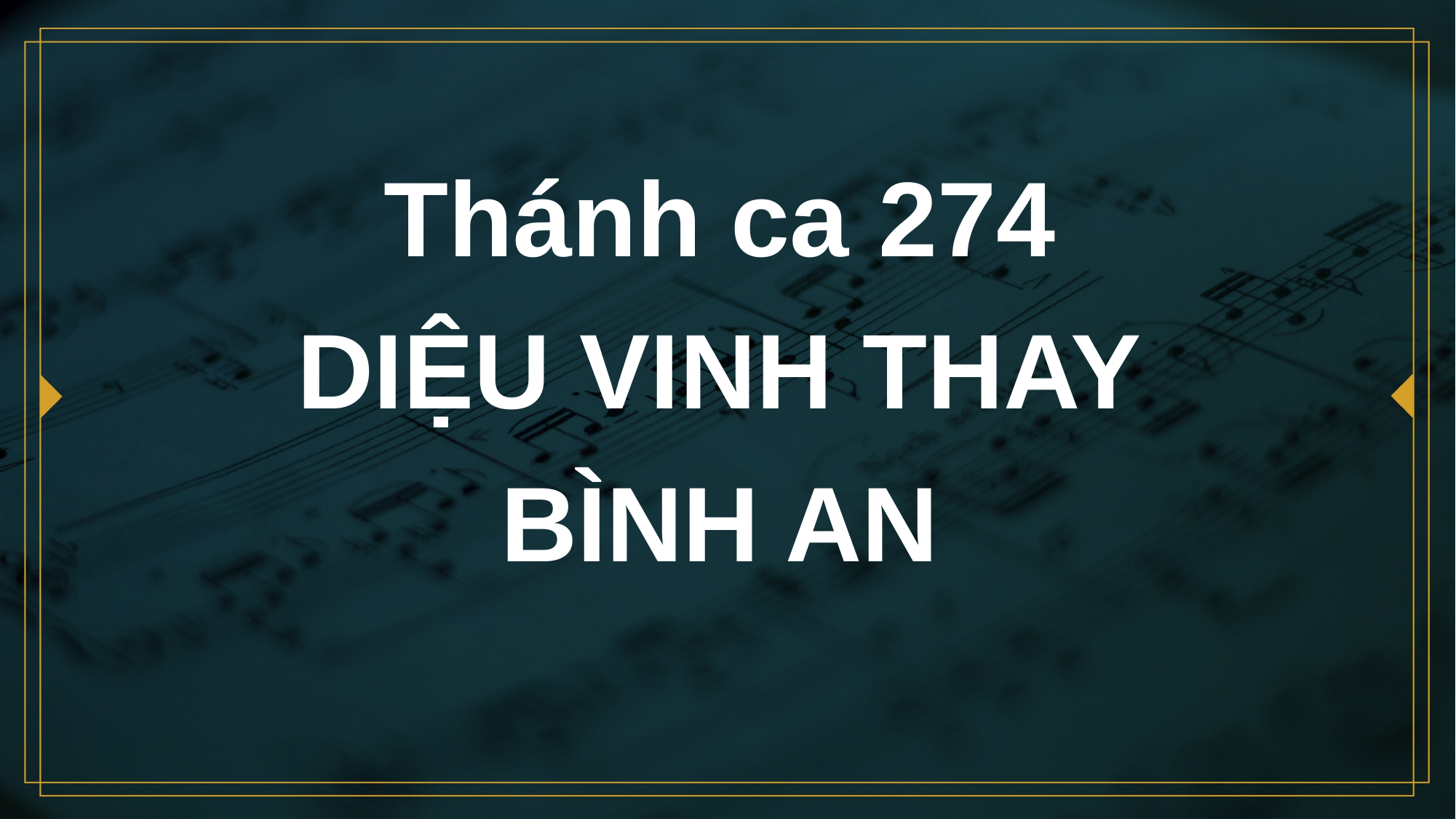

# Thánh ca 274 DIỆU VINH THAY BÌNH AN